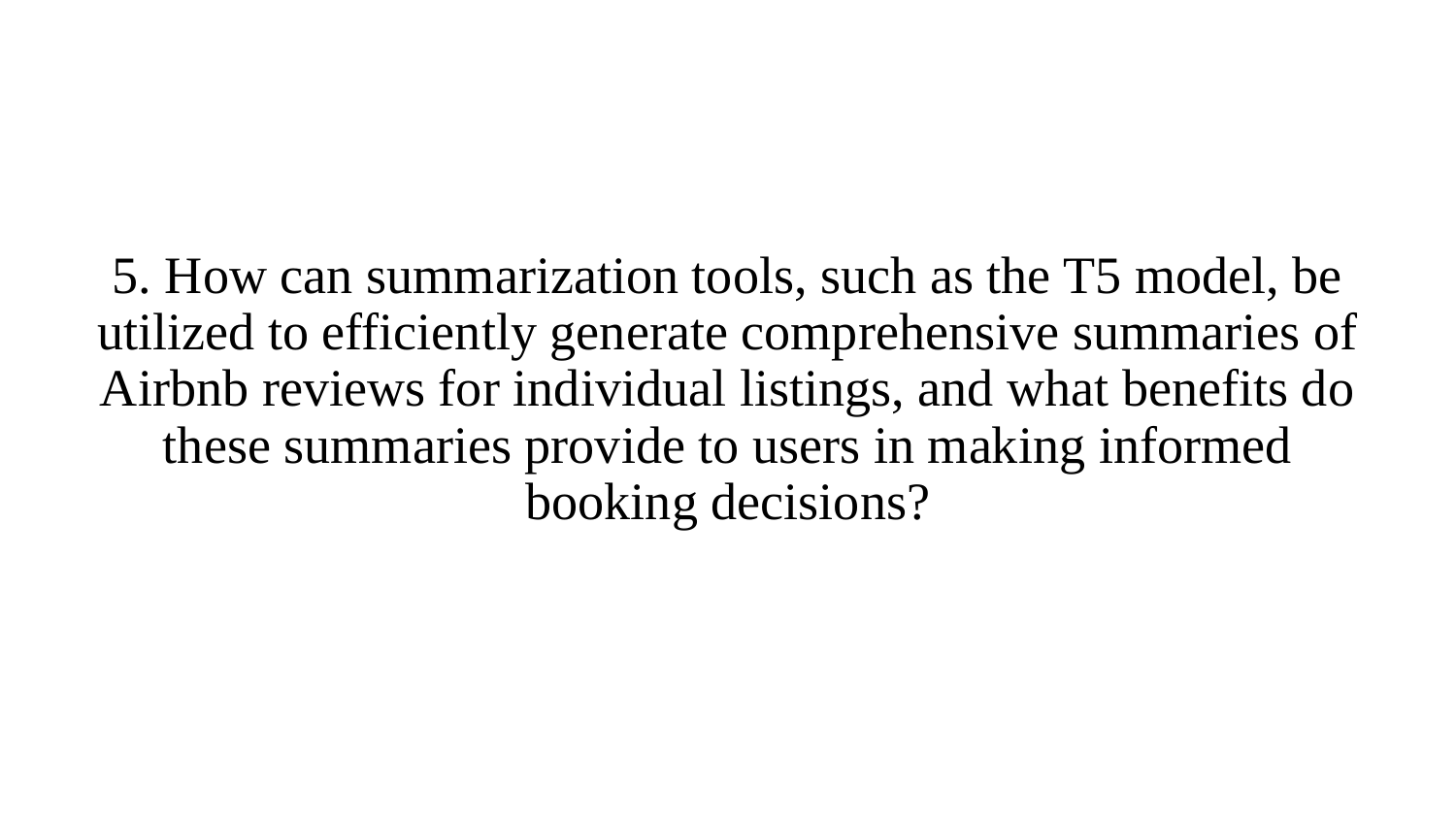

5. How can summarization tools, such as the T5 model, be utilized to efficiently generate comprehensive summaries of Airbnb reviews for individual listings, and what benefits do these summaries provide to users in making informed booking decisions?